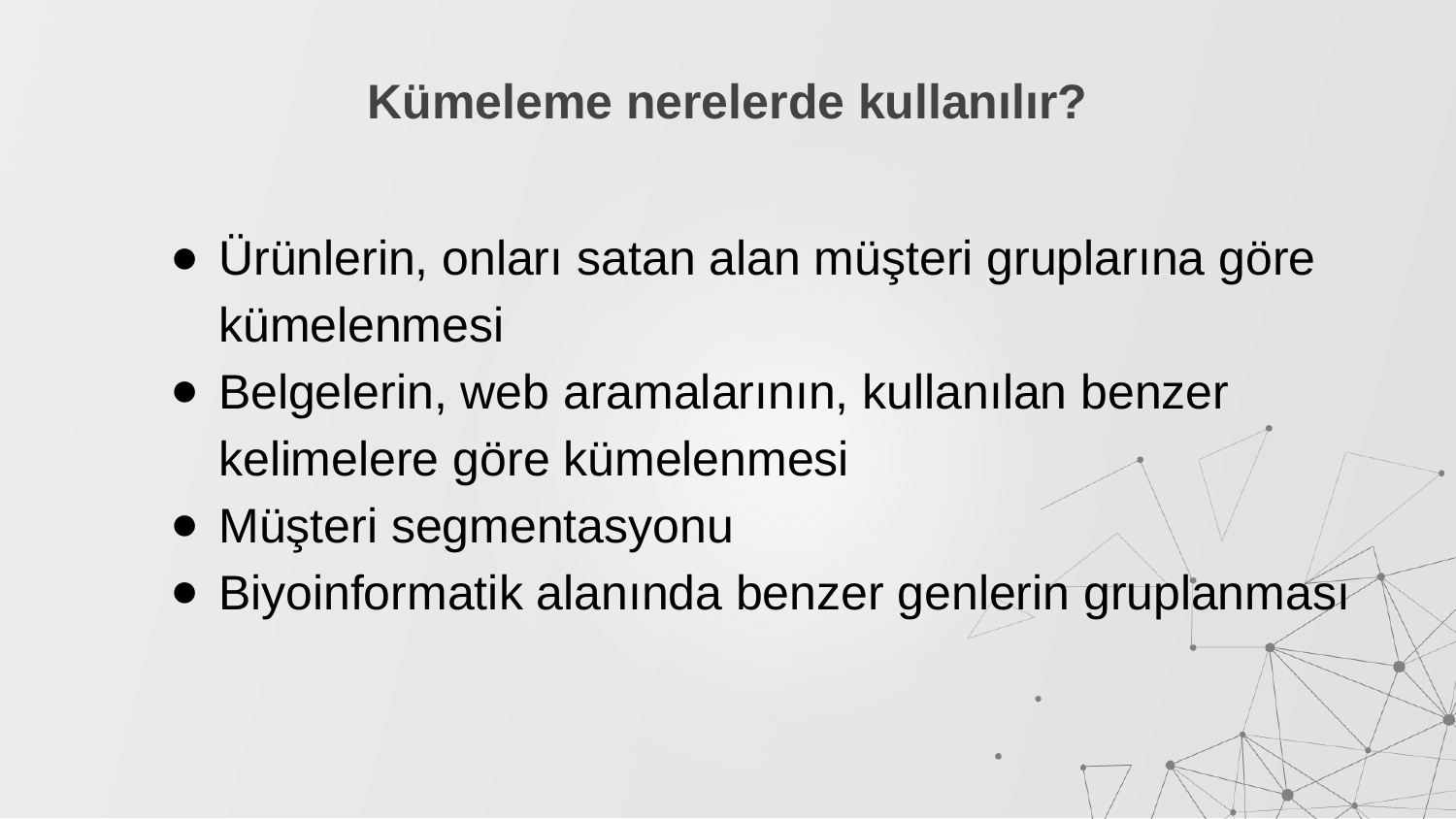

# Kümeleme nerelerde kullanılır?

Ürünlerin, onları satan alan müşteri gruplarına göre kümelenmesi
Belgelerin, web aramalarının, kullanılan benzer kelimelere göre kümelenmesi
Müşteri segmentasyonu
Biyoinformatik alanında benzer genlerin gruplanması